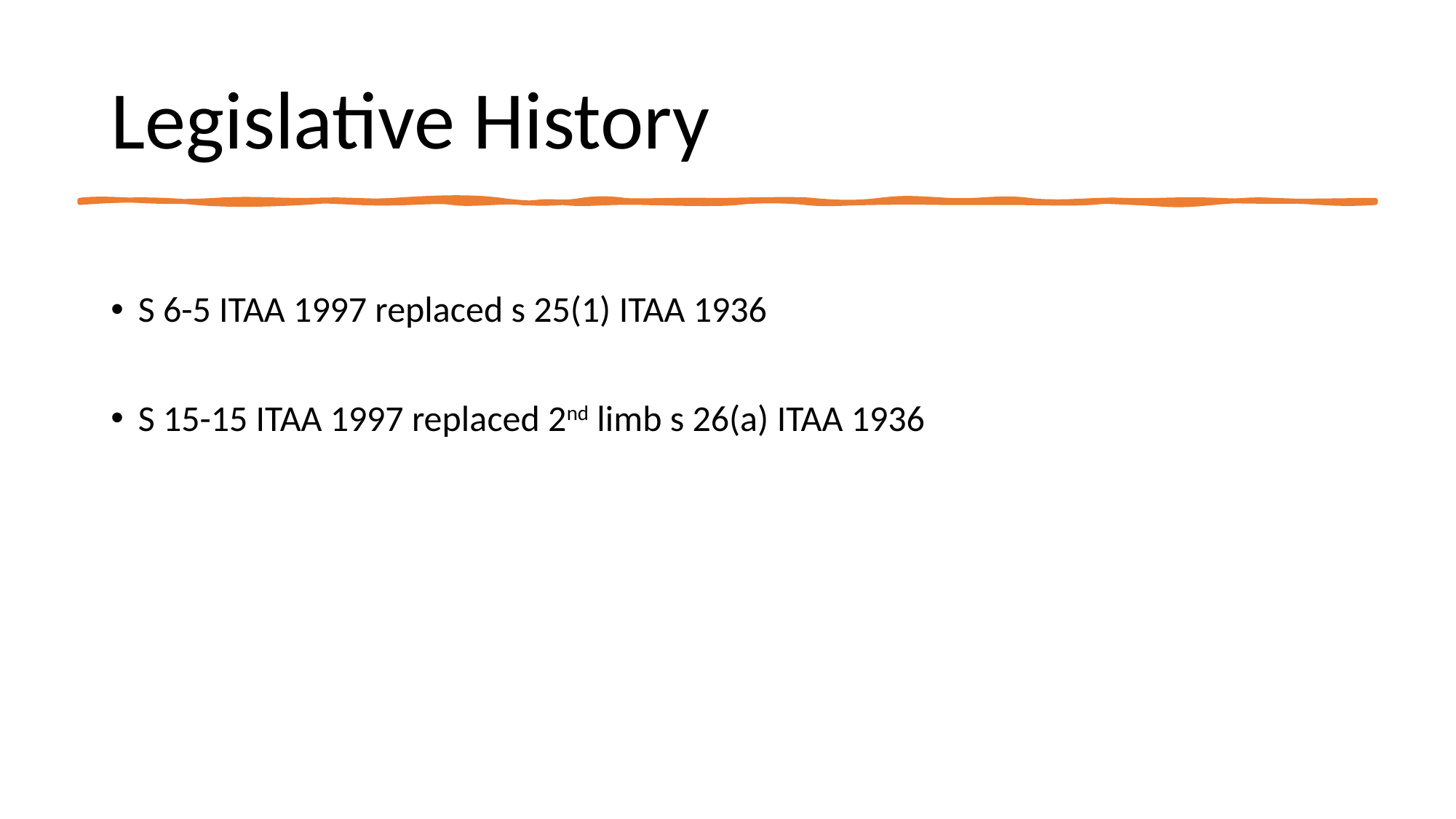

# Legislative History

S 6-5 ITAA 1997 replaced s 25(1) ITAA 1936

S 15-15 ITAA 1997 replaced 2nd limb s 26(a) ITAA 1936